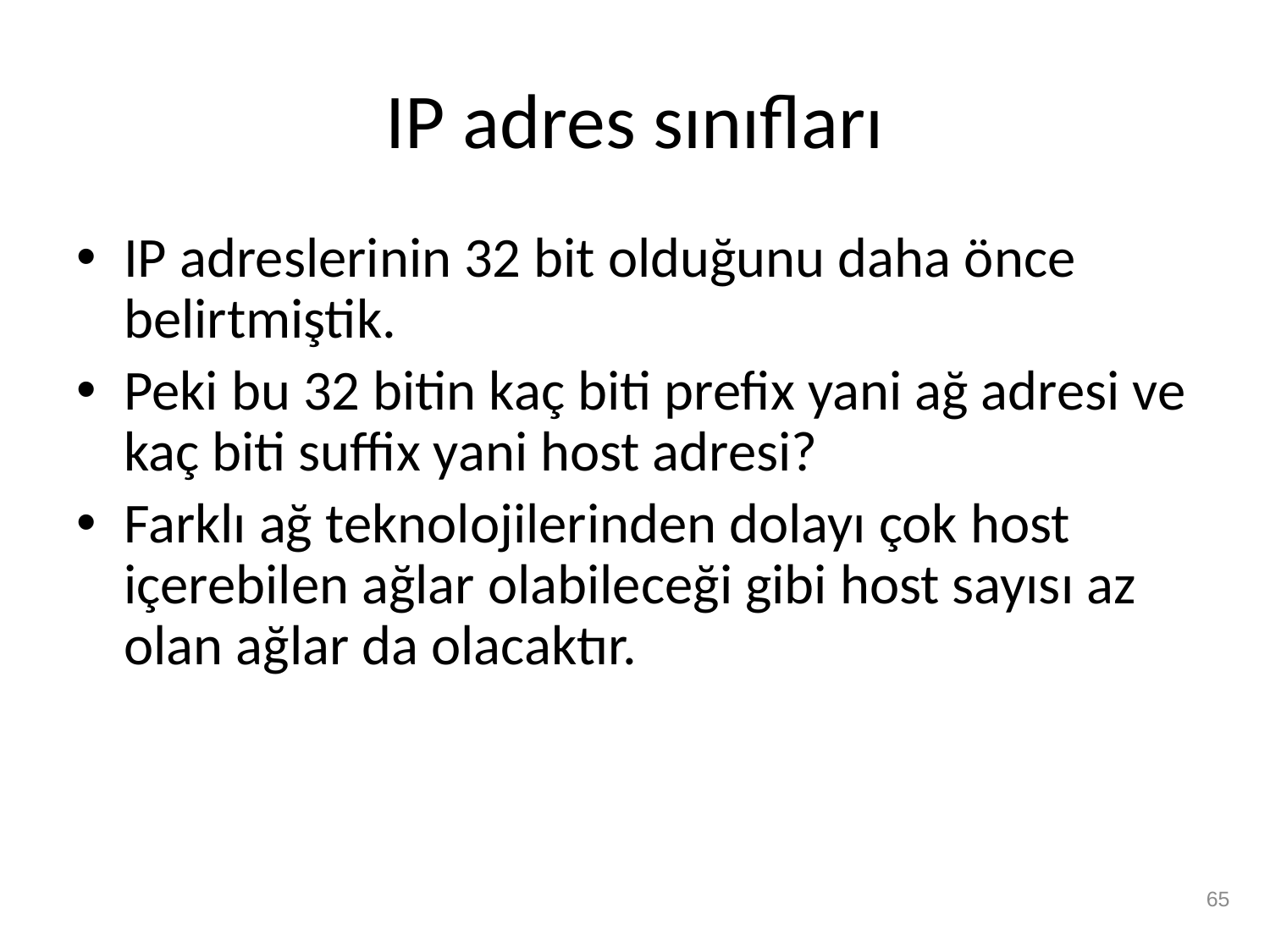

# IP adres sınıfları
IP adreslerinin 32 bit olduğunu daha önce belirtmiştik.
Peki bu 32 bitin kaç biti prefix yani ağ adresi ve kaç biti suffix yani host adresi?
Farklı ağ teknolojilerinden dolayı çok host içerebilen ağlar olabileceği gibi host sayısı az olan ağlar da olacaktır.
65